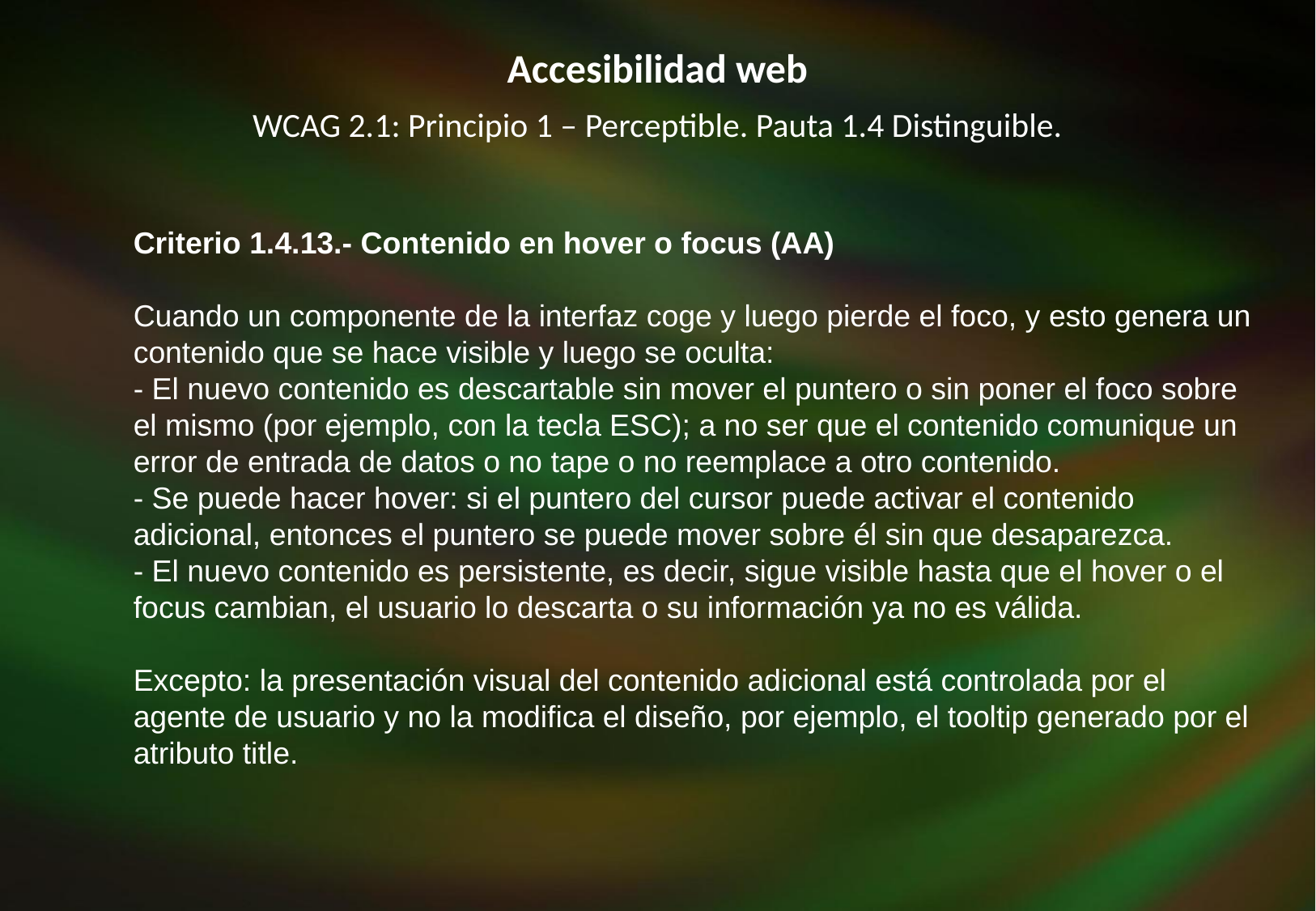

Accesibilidad web
WCAG 2.1: Principio 1 – Perceptible. Pauta 1.4 Distinguible.
Criterio 1.4.13.- Contenido en hover o focus (AA)

Cuando un componente de la interfaz coge y luego pierde el foco, y esto genera un
contenido que se hace visible y luego se oculta:
- El nuevo contenido es descartable sin mover el puntero o sin poner el foco sobre
el mismo (por ejemplo, con la tecla ESC); a no ser que el contenido comunique un
error de entrada de datos o no tape o no reemplace a otro contenido.
- Se puede hacer hover: si el puntero del cursor puede activar el contenido adicional, entonces el puntero se puede mover sobre él sin que desaparezca.
- El nuevo contenido es persistente, es decir, sigue visible hasta que el hover o el focus cambian, el usuario lo descarta o su información ya no es válida.

Excepto: la presentación visual del contenido adicional está controlada por el agente de usuario y no la modifica el diseño, por ejemplo, el tooltip generado por el atributo title.